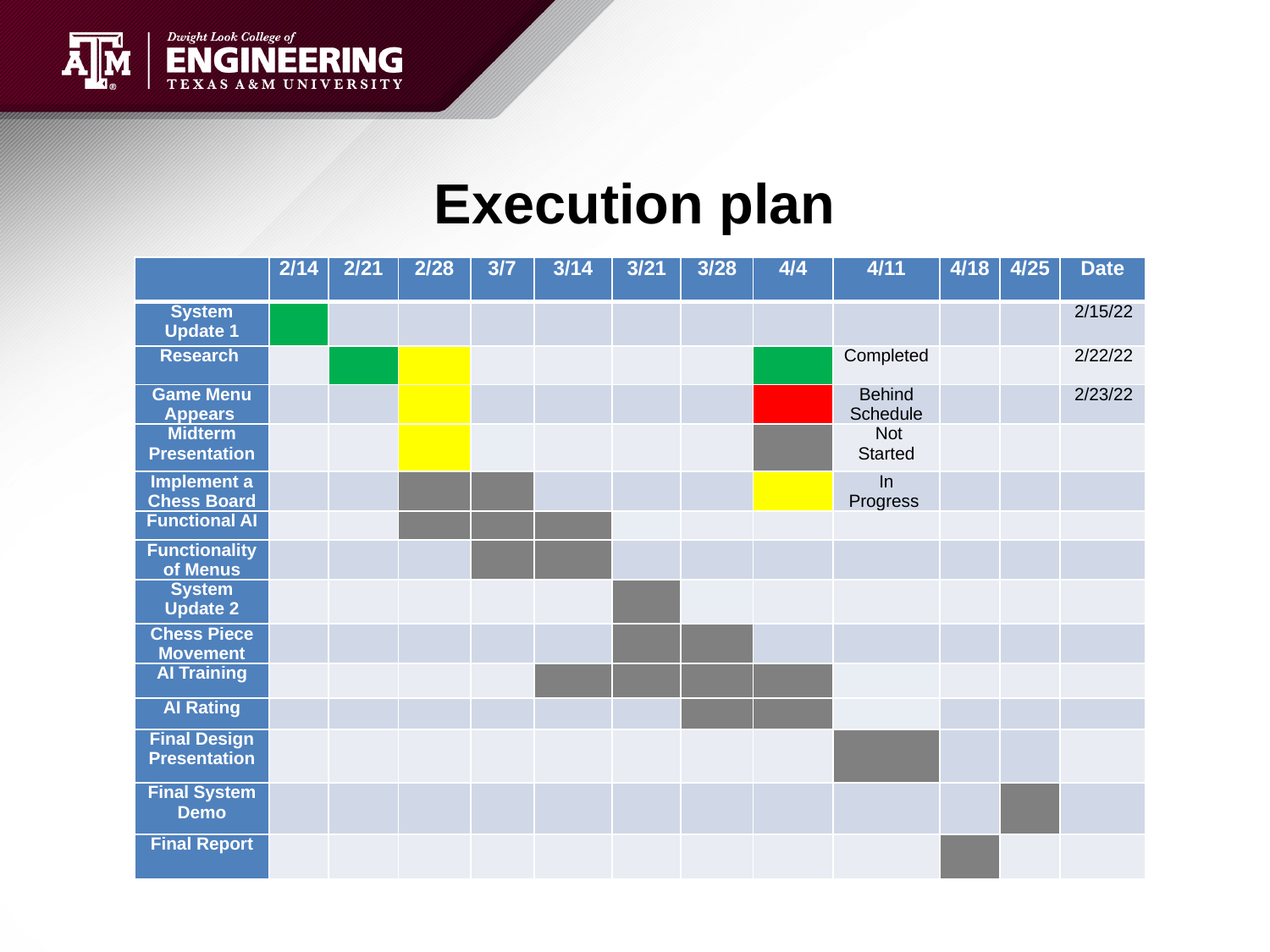

# Execution plan
|  | 2/14 | 2/21 | 2/28 | 3/7 | 3/14 | 3/21 | 3/28 | 4/4 | 4/11 | 4/18 | 4/25 | Date |
| --- | --- | --- | --- | --- | --- | --- | --- | --- | --- | --- | --- | --- |
| System Update 1 |  |  |  |  |  |  |  |  |  |  |  | 2/15/22 |
| Research |  |  |  |  |  |  |  |  | Completed |  |  | 2/22/22 |
| Game Menu Appears |  |  |  |  |  |  |  |  | Behind Schedule |  |  | 2/23/22 |
| Midterm Presentation |  |  |  |  |  |  |  |  | Not Started |  |  |  |
| Implement a Chess Board |  |  |  |  |  |  |  |  | In Progress |  |  |  |
| Functional AI |  |  |  |  |  |  |  |  |  |  |  |  |
| Functionality of Menus |  |  |  |  |  |  |  |  |  |  |  |  |
| System Update 2 |  |  |  |  |  |  |  |  |  |  |  |  |
| Chess Piece Movement |  |  |  |  |  |  |  |  |  |  |  |  |
| AI Training |  |  |  |  |  |  |  |  |  |  |  |  |
| AI Rating |  |  |  |  |  |  |  |  |  |  |  |  |
| Final Design Presentation |  |  |  |  |  |  |  |  |  |  |  |  |
| Final System Demo |  |  |  |  |  |  |  |  |  |  |  |  |
| Final Report |  |  |  |  |  |  |  |  |  |  |  |  |